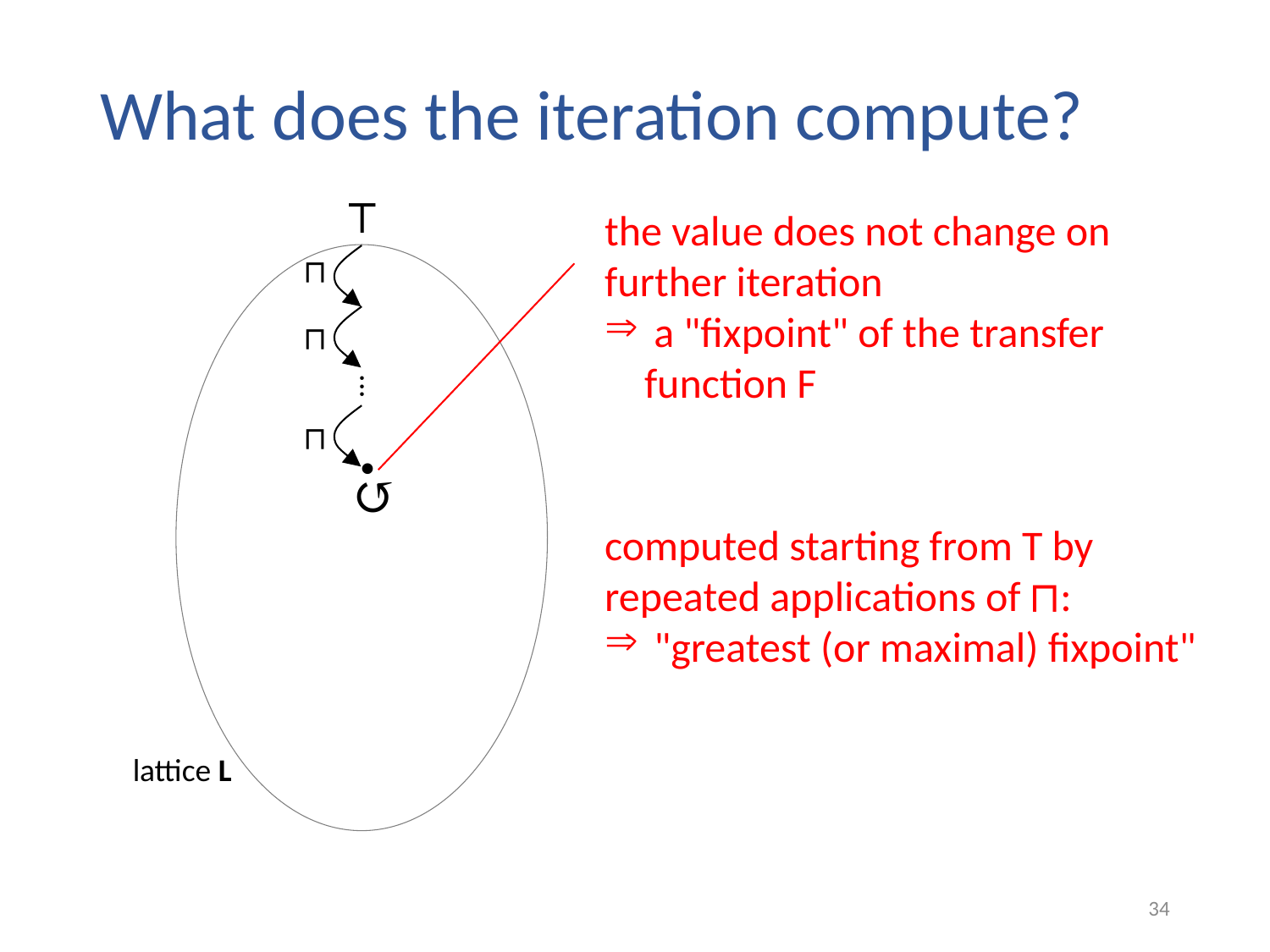

# What does the iteration compute?
⊤
the value does not change on further iteration
 a "fixpoint" of the transfer  function F

⊓

⊓
...

⊓
•
↺
computed starting from T by repeated applications of ⊓:
 "greatest (or maximal) fixpoint"
lattice L
34